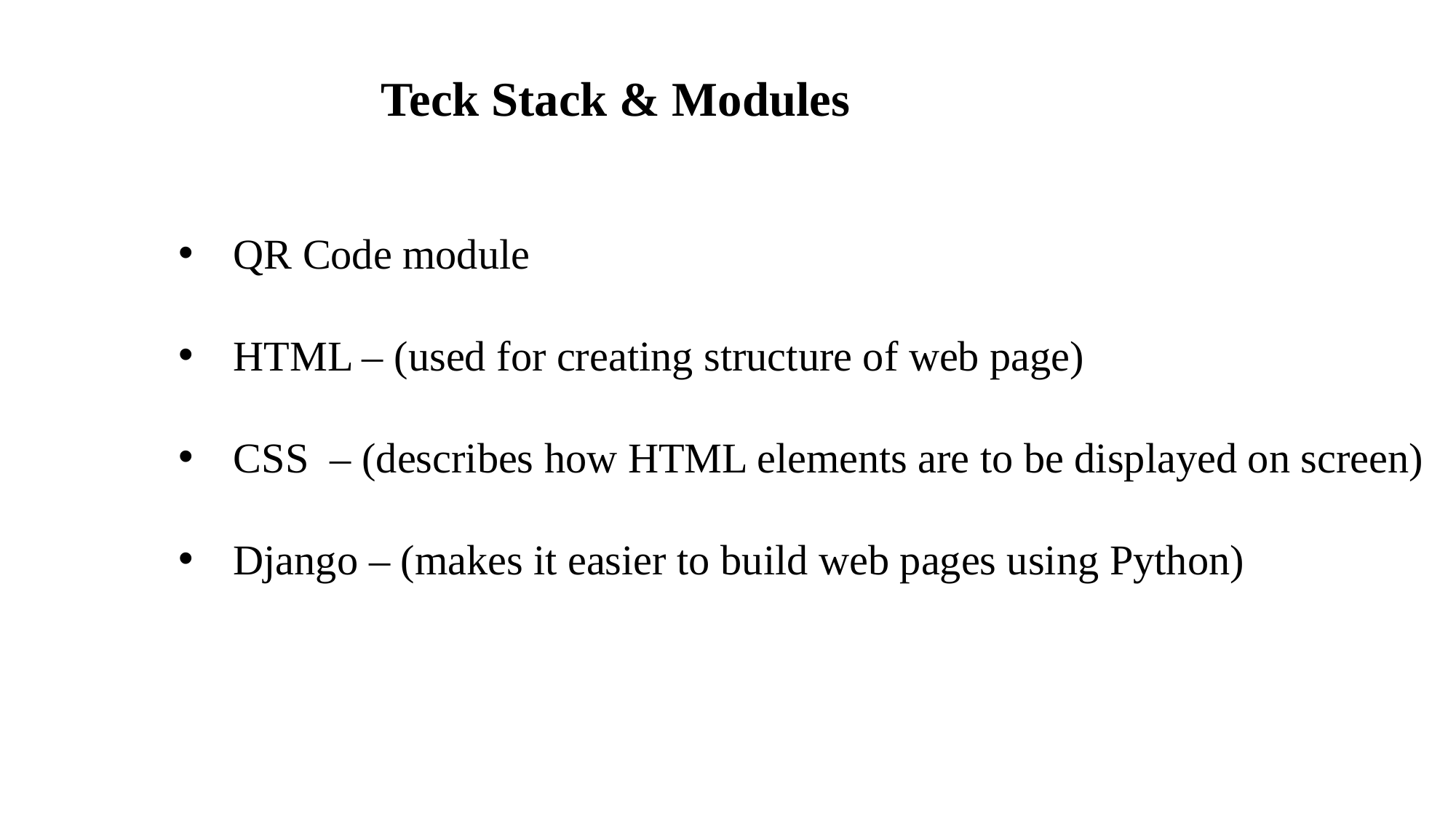

Teck Stack & Modules

QR Code module
HTML – (used for creating structure of web page)
CSS  – (describes how HTML elements are to be displayed on screen)
Django – (makes it easier to build web pages using Python)